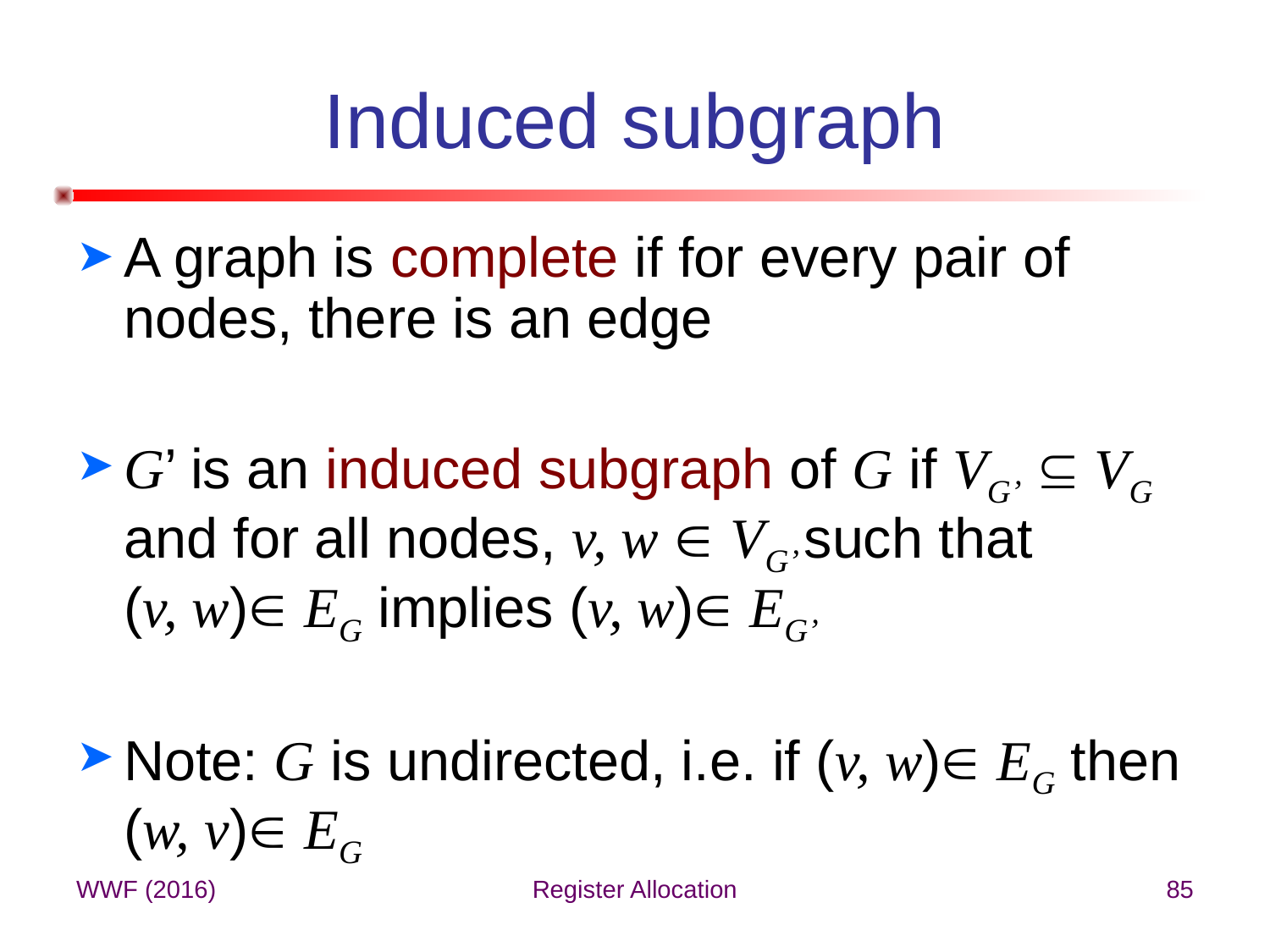

# Induced subgraph
A graph is complete if for every pair of nodes, there is an edge

G’ is an induced subgraph of G if VG’ ⊆ VG and for all nodes, v, w ∈ VG’ such that
(v, w)∈ EG implies (v, w)∈ EG’

Note: G is undirected, i.e. if (v, w)∈ EG then (w, v)∈ EG
WWF (2016)
Register Allocation
85